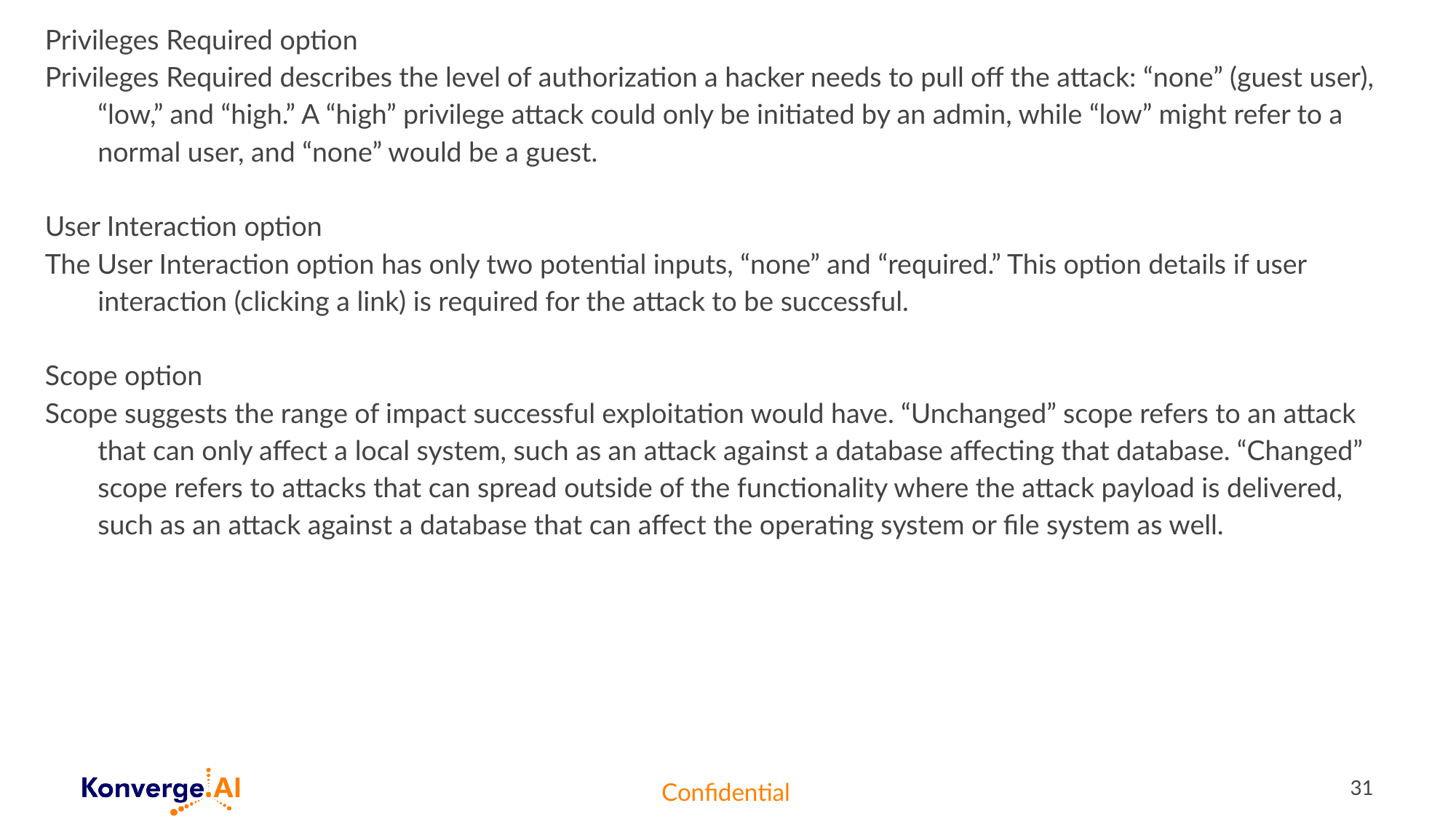

Privileges Required option
Privileges Required describes the level of authorization a hacker needs to pull off the attack: “none” (guest user), “low,” and “high.” A “high” privilege attack could only be initiated by an admin, while “low” might refer to a normal user, and “none” would be a guest.

User Interaction option
The User Interaction option has only two potential inputs, “none” and “required.” This option details if user interaction (clicking a link) is required for the attack to be successful.

Scope option
Scope suggests the range of impact successful exploitation would have. “Unchanged” scope refers to an attack that can only affect a local system, such as an attack against a database affecting that database. “Changed” scope refers to attacks that can spread outside of the functionality where the attack payload is delivered, such as an attack against a database that can affect the operating system or file system as well.

31